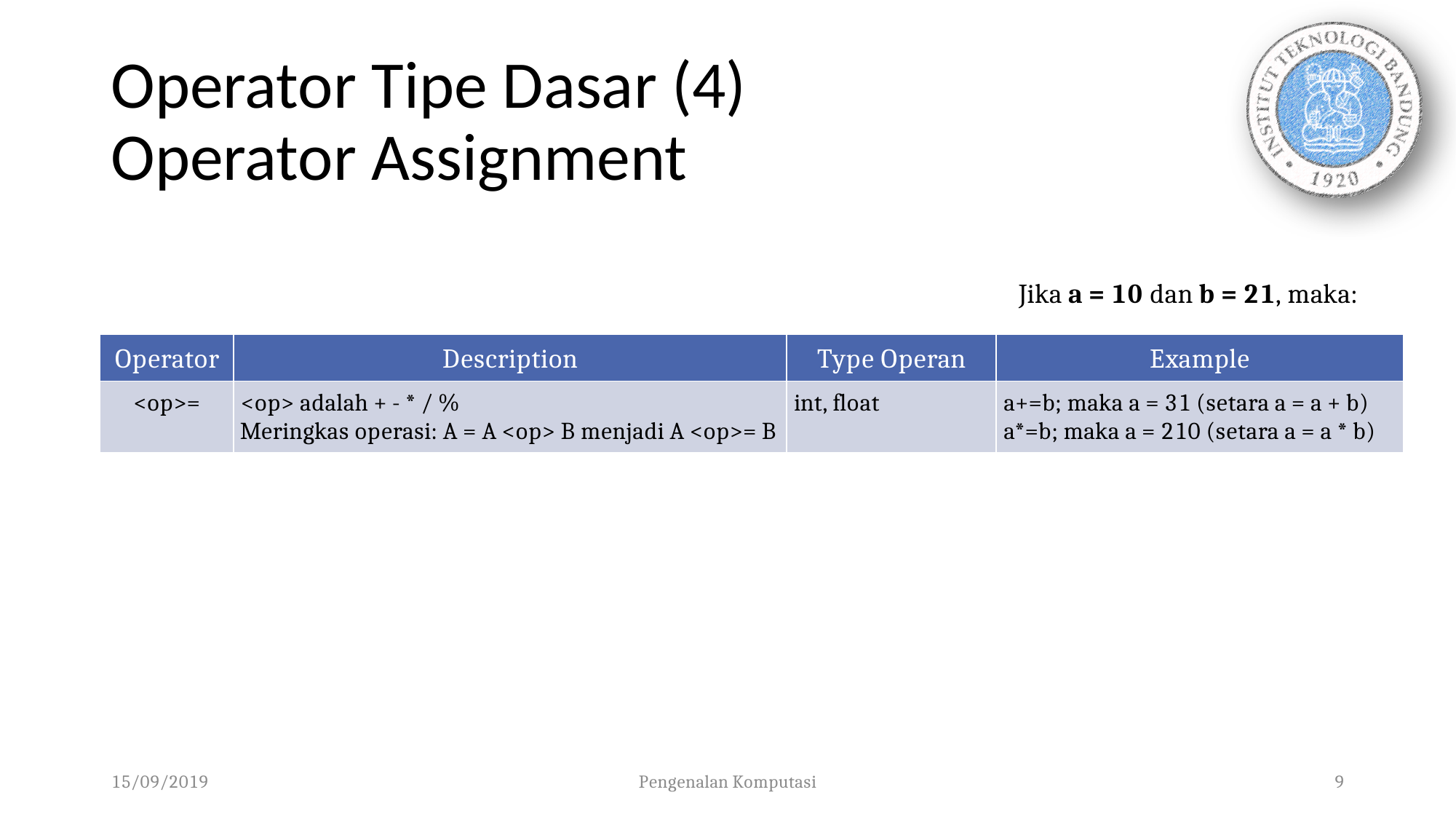

# Operator Tipe Dasar (4) Operator Assignment
Jika a = 10 dan b = 21, maka:
| Operator | Description | Type Operan | Example |
| --- | --- | --- | --- |
| <op>= | <op> adalah + - \* / % Meringkas operasi: A = A <op> B menjadi A <op>= B | int, float | a+=b; maka a = 31 (setara a = a + b) a\*=b; maka a = 210 (setara a = a \* b) |
15/09/2019
Pengenalan Komputasi
9